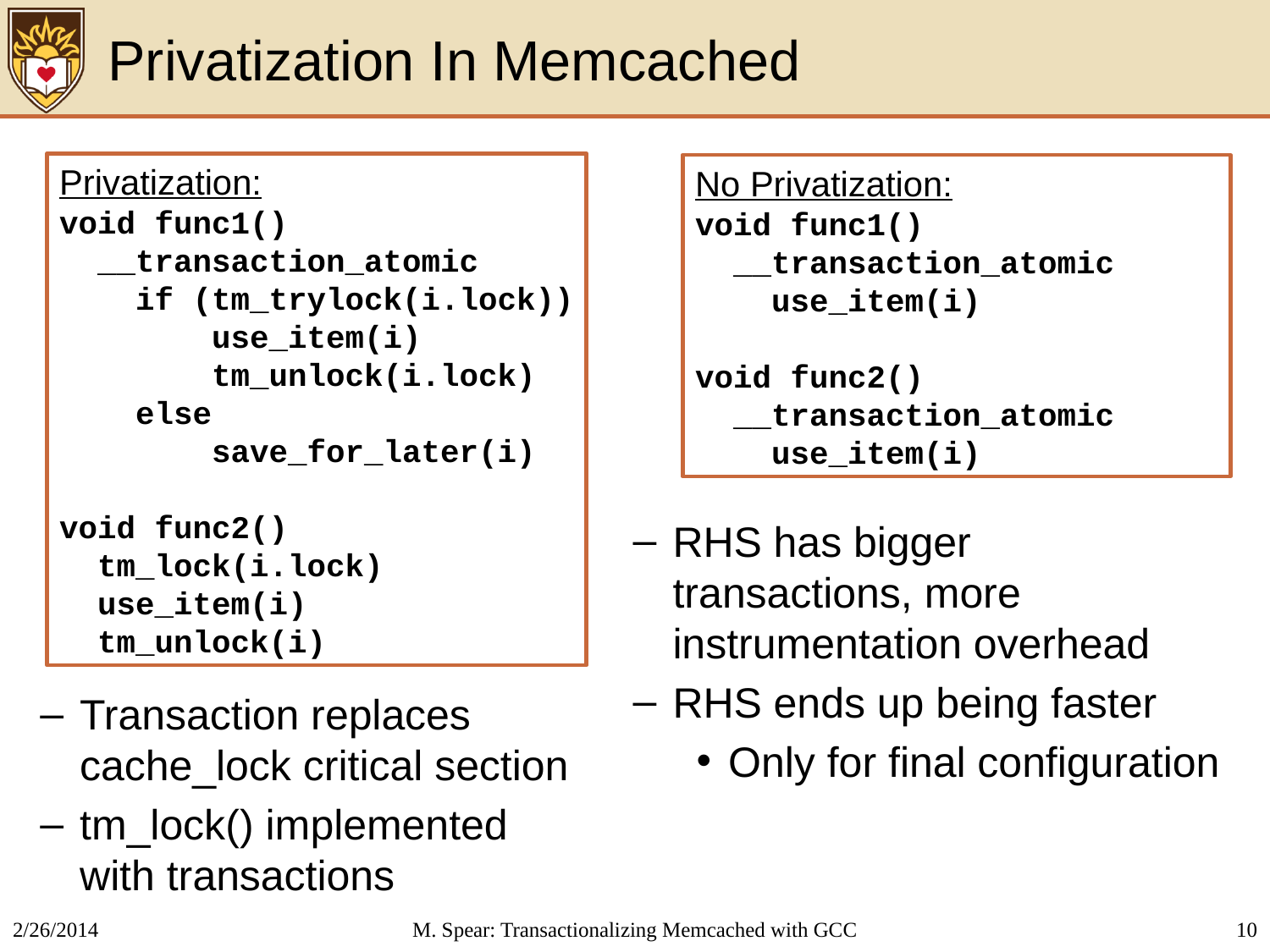

# Privatization In Memcached
Privatization:
void func1()
  __transaction_atomic
    if (tm_trylock(i.lock))
        use_item(i)
        tm_unlock(i.lock)
    else
        save_for_later(i)

void func2()
  tm_lock(i.lock)
  use_item(i)
  tm_unlock(i)
No Privatization:
void func1()
  __transaction_atomic
    use_item(i)

void func2()
  __transaction_atomic
    use_item(i)
RHS has bigger transactions, more instrumentation overhead
RHS ends up being faster
Only for final configuration
Transaction replaces cache_lock critical section
tm_lock() implemented with transactions
2/26/2014
M. Spear: Transactionalizing Memcached with GCC
10